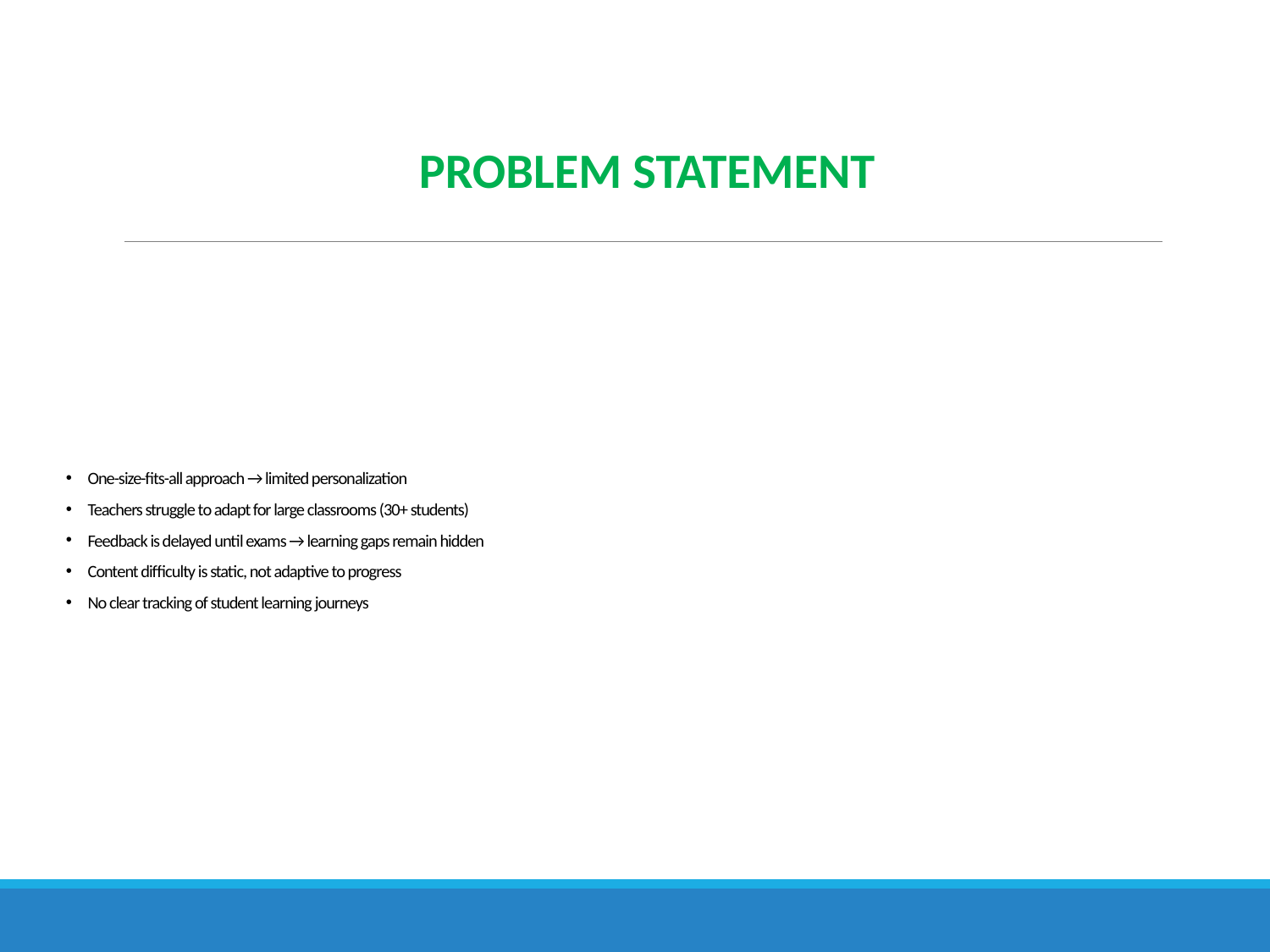

PROBLEM STATEMENT
# One-size-fits-all approach → limited personalization
Teachers struggle to adapt for large classrooms (30+ students)
Feedback is delayed until exams → learning gaps remain hidden
Content difficulty is static, not adaptive to progress
No clear tracking of student learning journeys